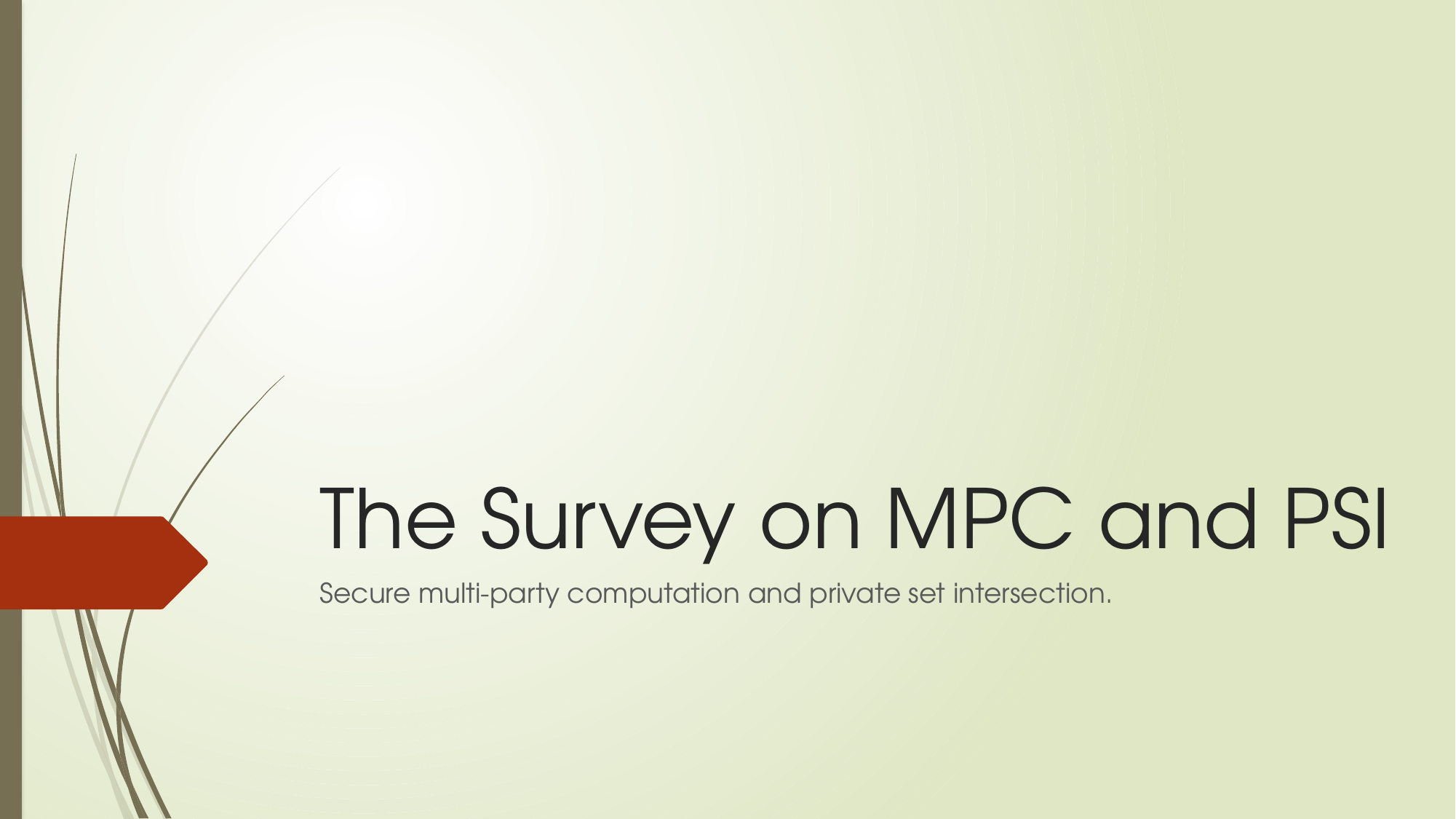

# The Survey on MPC and PSI
Secure multi-party computation and private set intersection.